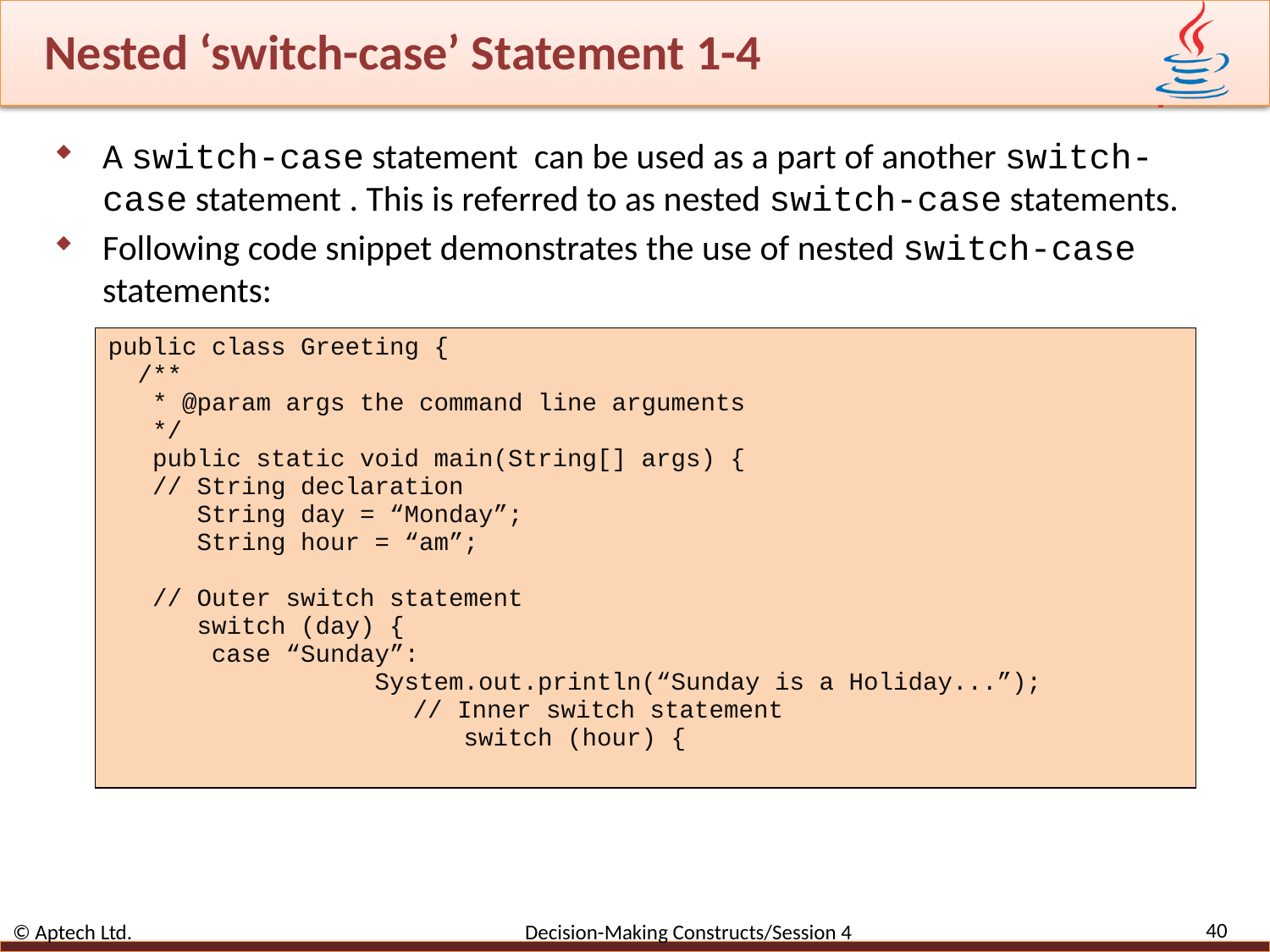

# Nested ‘switch-case’ Statement 1-4
A switch-case statement  can be used as a part of another switch-case statement . This is referred to as nested switch-case statements.
Following code snippet demonstrates the use of nested switch-case statements:
| public class Greeting { /\*\* \* @param args the command line arguments \*/ public static void main(String[] args) { // String declaration String day = “Monday”; String hour = “am”; // Outer switch statement switch (day) { case “Sunday”: System.out.println(“Sunday is a Holiday...”); // Inner switch statement switch (hour) { |
| --- |
40
© Aptech Ltd.                                                                                 Decision-Making Constructs/Session 4